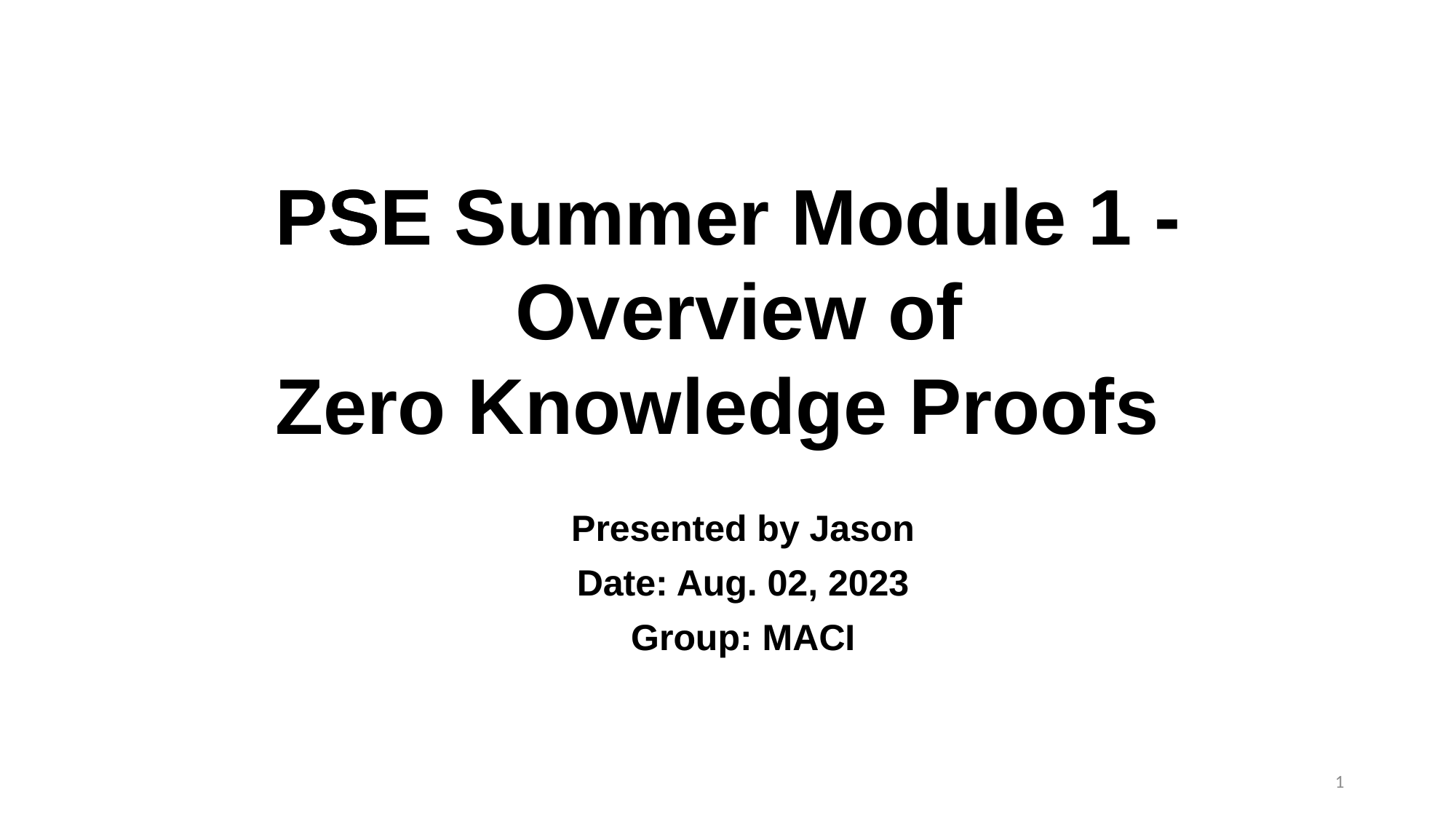

PSE Summer Module 1 -
 Overview of
Zero Knowledge Proofs

PSE Summer Module 1 -
 Overview of
Zero Knowledge Proofs
Presented by Jason
Date: Aug. 02, 2023
Group: MACI
Presented by Jason
Date: Aug. 02, 2023
Group: MACI
1